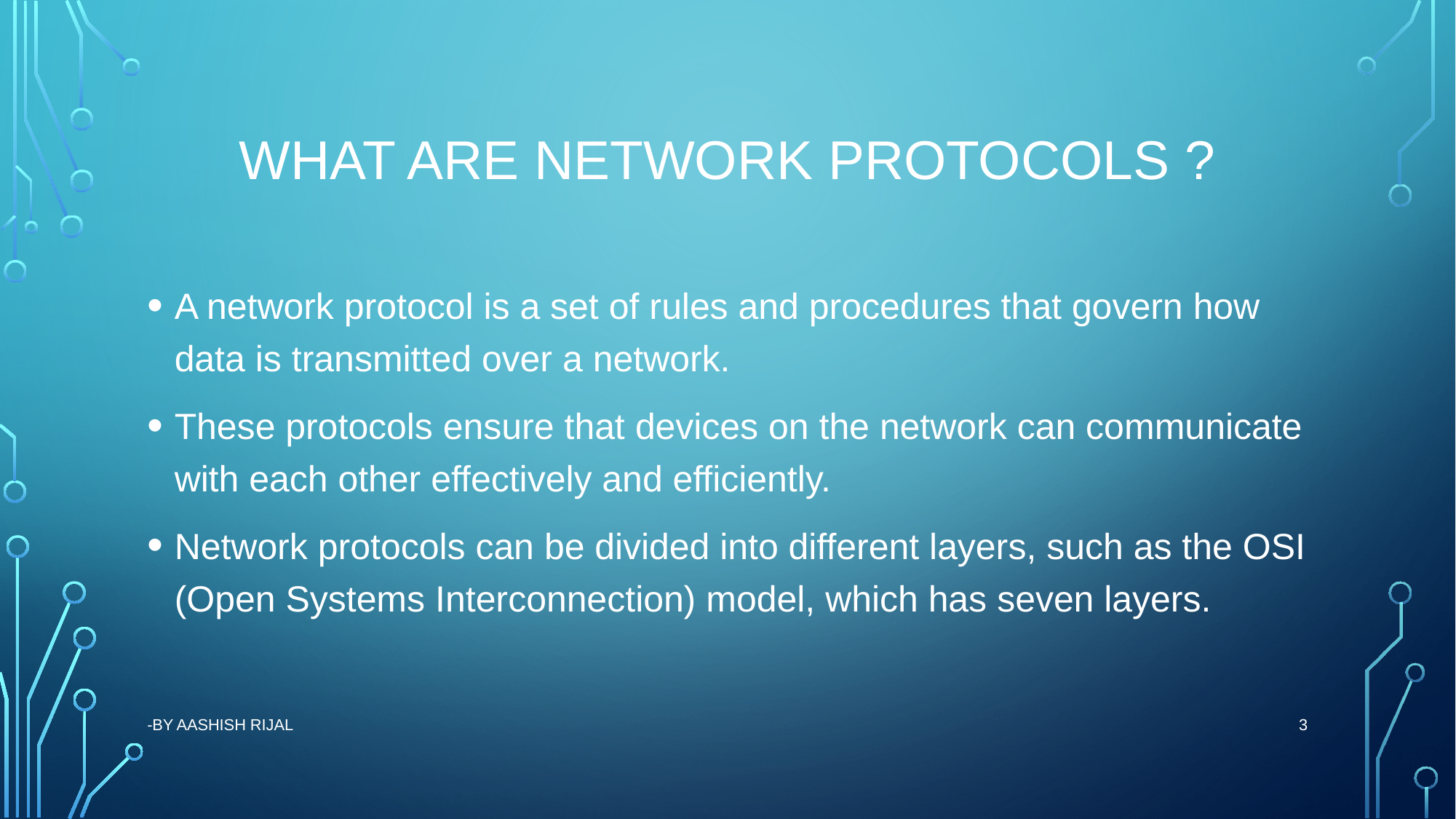

# what are network protocols ?
A network protocol is a set of rules and procedures that govern how data is transmitted over a network.
These protocols ensure that devices on the network can communicate with each other effectively and efficiently.
Network protocols can be divided into different layers, such as the OSI (Open Systems Interconnection) model, which has seven layers.
3
-By Aashish Rijal